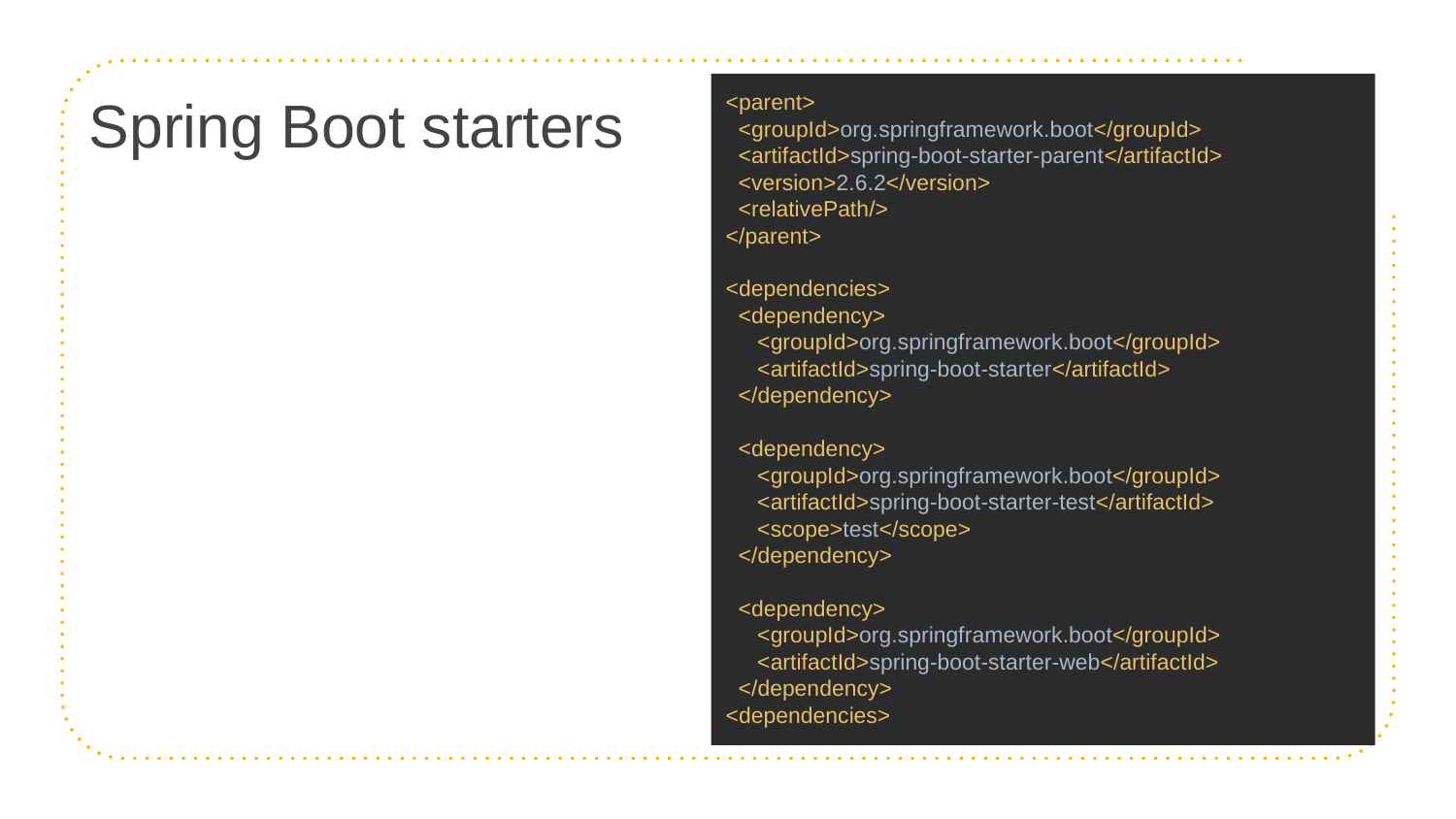

# Spring Boot starters
<parent>
  <groupId>org.springframework.boot</groupId>
  <artifactId>spring-boot-starter-parent</artifactId>
  <version>2.6.2</version>
  <relativePath/>
</parent>

<dependencies>
  <dependency>
     <groupId>org.springframework.boot</groupId>
     <artifactId>spring-boot-starter</artifactId>
  </dependency>

  <dependency>
     <groupId>org.springframework.boot</groupId>
     <artifactId>spring-boot-starter-test</artifactId>
     <scope>test</scope>
  </dependency>

  <dependency>
     <groupId>org.springframework.boot</groupId>
     <artifactId>spring-boot-starter-web</artifactId>
  </dependency>
<dependencies>